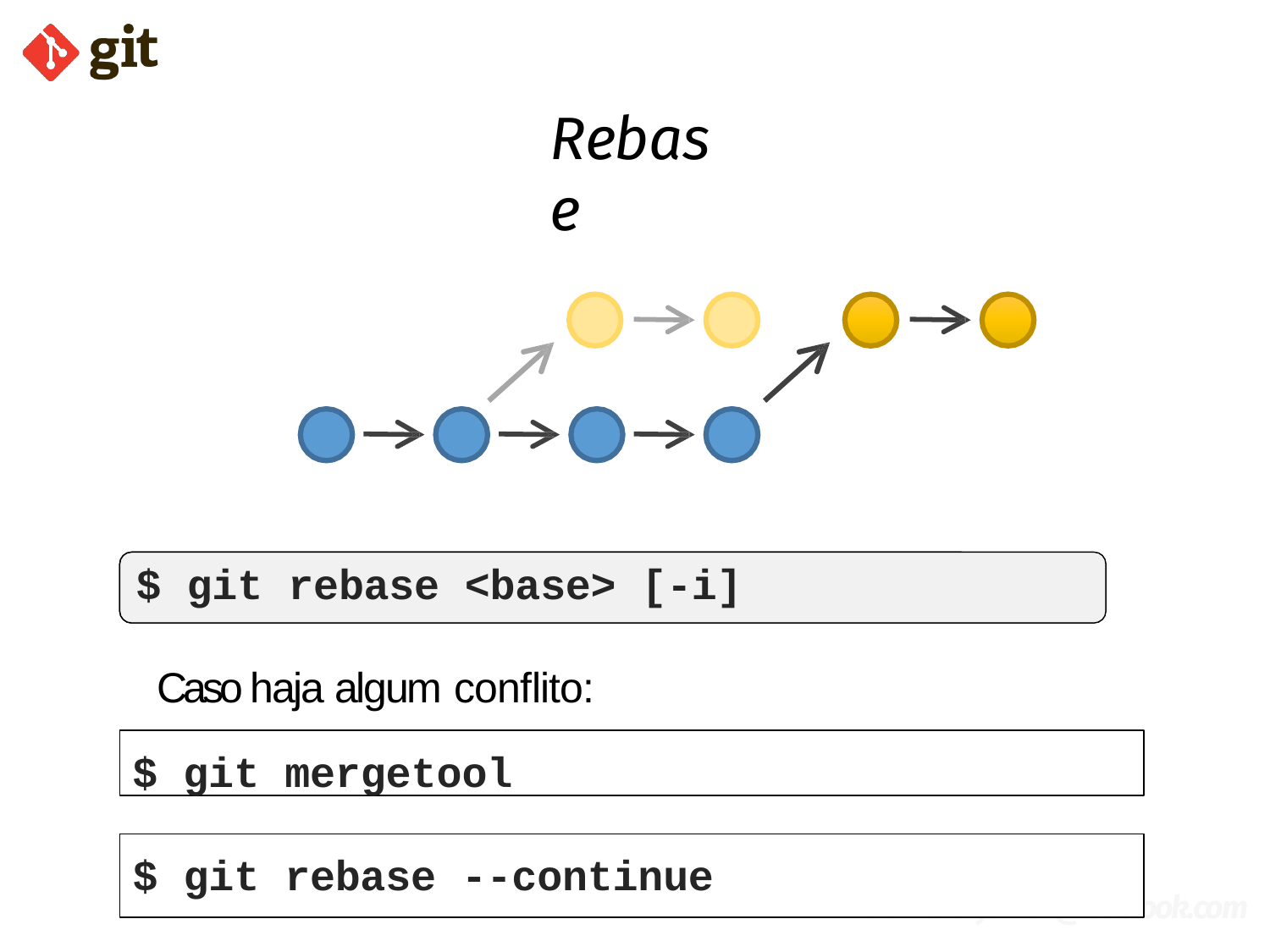

# Rebase

$ git rebase <base> [-i]

Caso haja algum conflito:
$ git mergetool

$ git rebase --continue
ook.com
bismarckjunior@outl